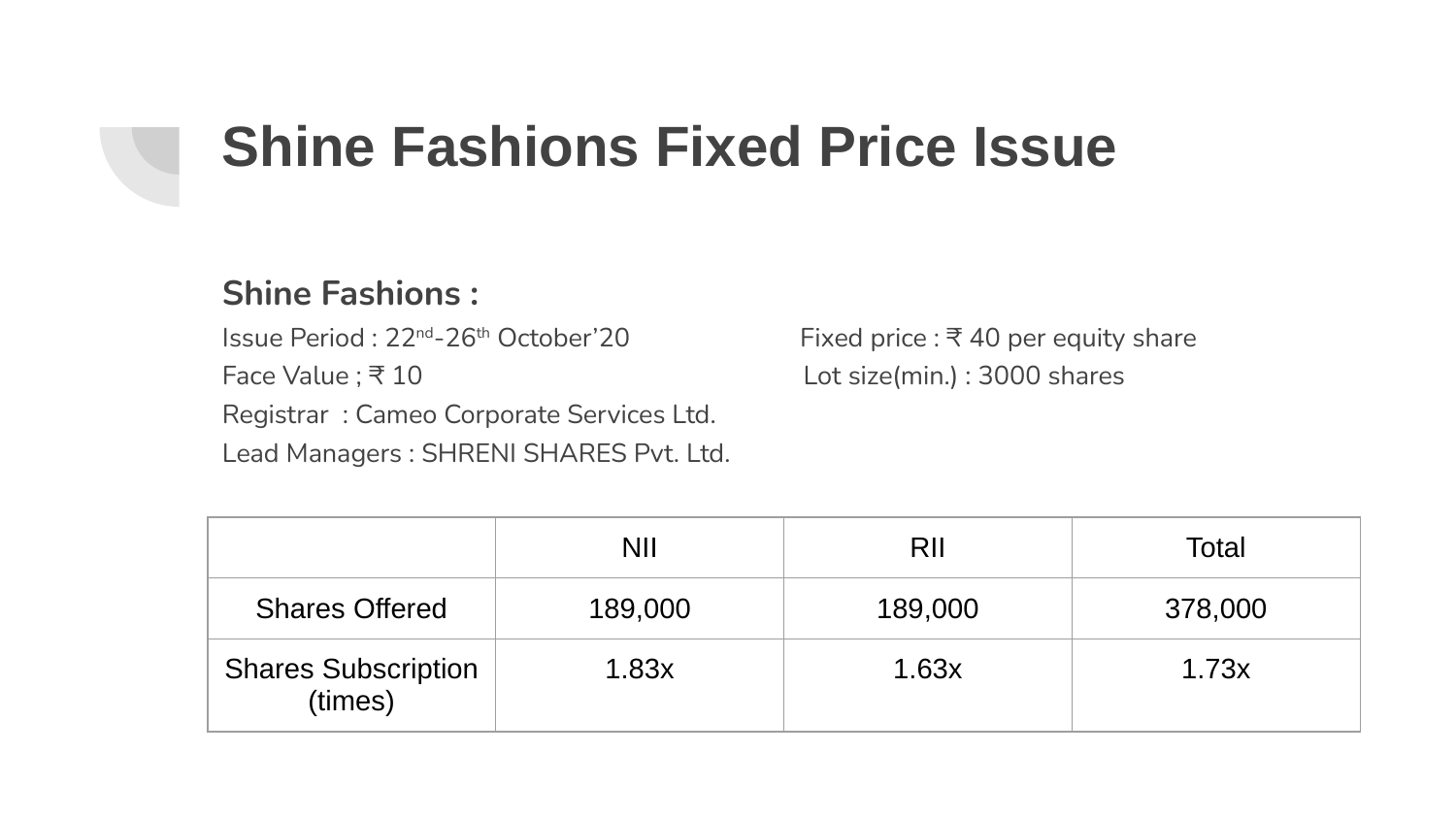

# Shine Fashions Fixed Price Issue
Shine Fashions :
Issue Period : 22nd-26th October’20                         Fixed price : ₹ 40 per equity share
Face Value ; ₹ 10                                                        Lot size(min.) : 3000 shares
Registrar  : Cameo Corporate Services Ltd.
Lead Managers : SHRENI SHARES Pvt. Ltd.
|  | NII | RII | Total |
| --- | --- | --- | --- |
| Shares Offered | 189,000 | 189,000 | 378,000 |
| Shares Subscription (times) | 1.83x | 1.63x | 1.73x |